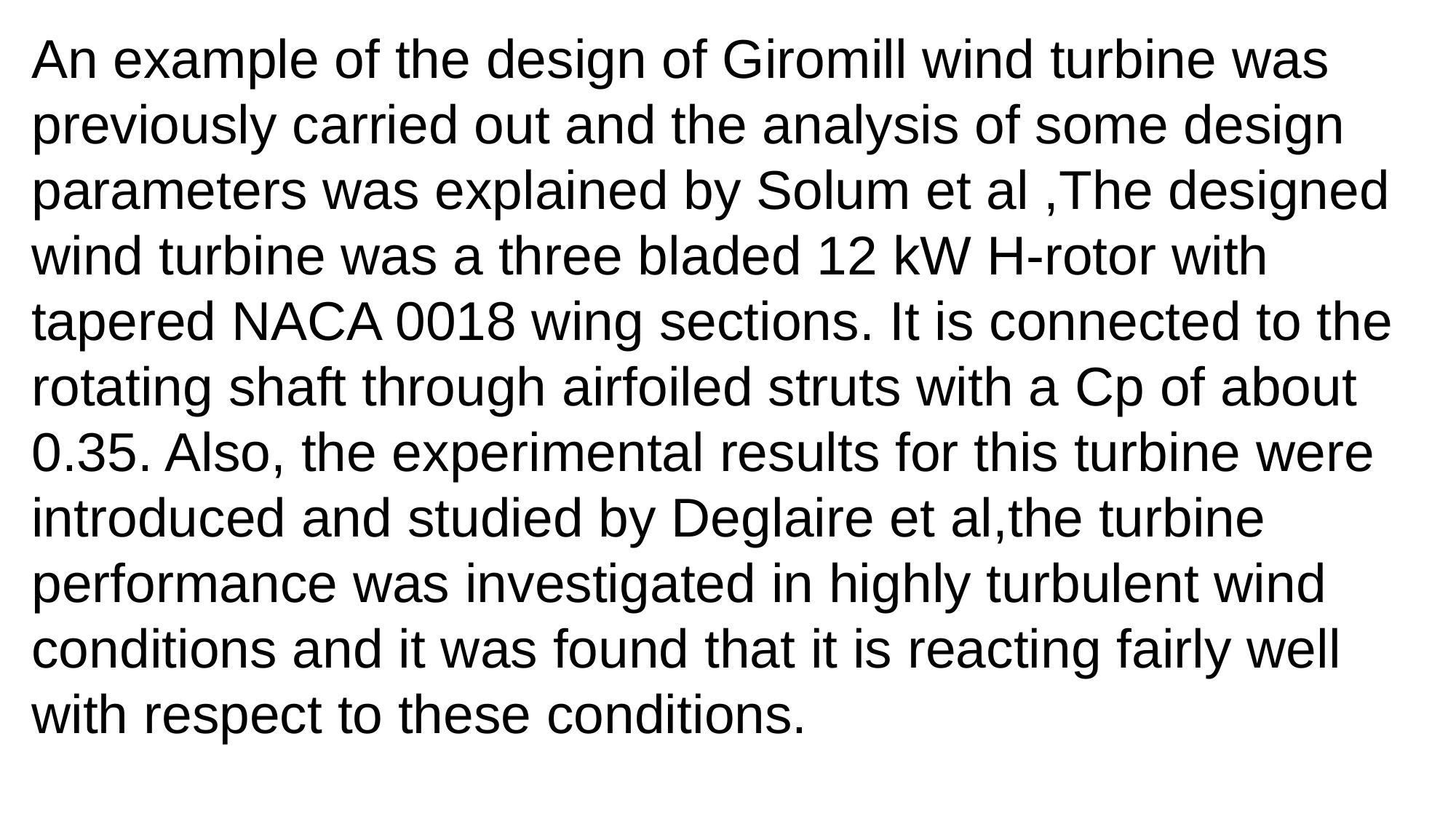

An example of the design of Giromill wind turbine was previously carried out and the analysis of some design parameters was explained by Solum et al ,The designed wind turbine was a three bladed 12 kW H-rotor with tapered NACA 0018 wing sections. It is connected to the rotating shaft through airfoiled struts with a Cp of about 0.35. Also, the experimental results for this turbine were introduced and studied by Deglaire et al,the turbine performance was investigated in highly turbulent wind conditions and it was found that it is reacting fairly well with respect to these conditions.